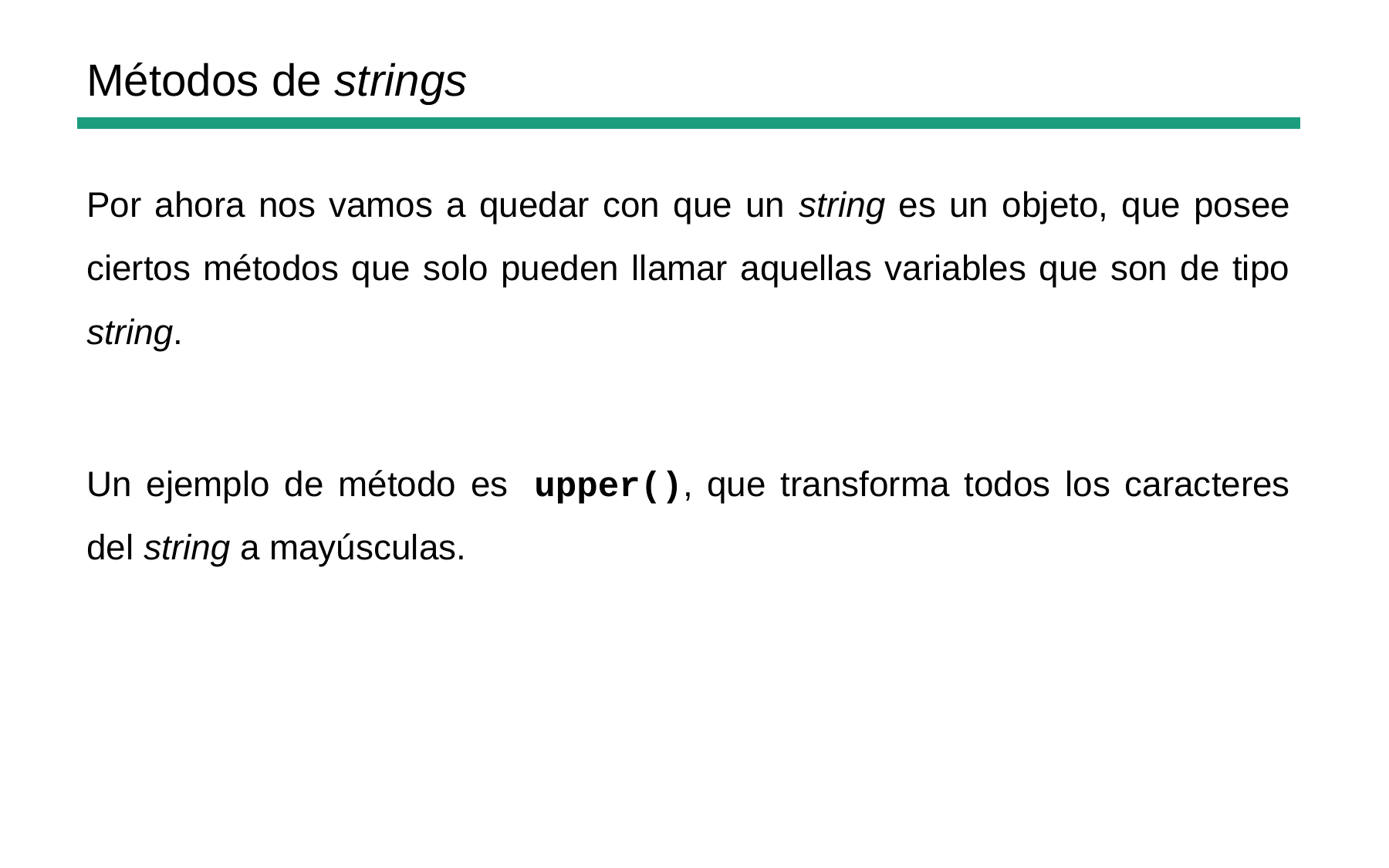

Métodos de strings

Por ahora nos vamos a quedar con que un string es un objeto, que posee ciertos métodos que solo pueden llamar aquellas variables que son de tipo string.
Un ejemplo de método es upper(), que transforma todos los caracteres del string a mayúsculas.